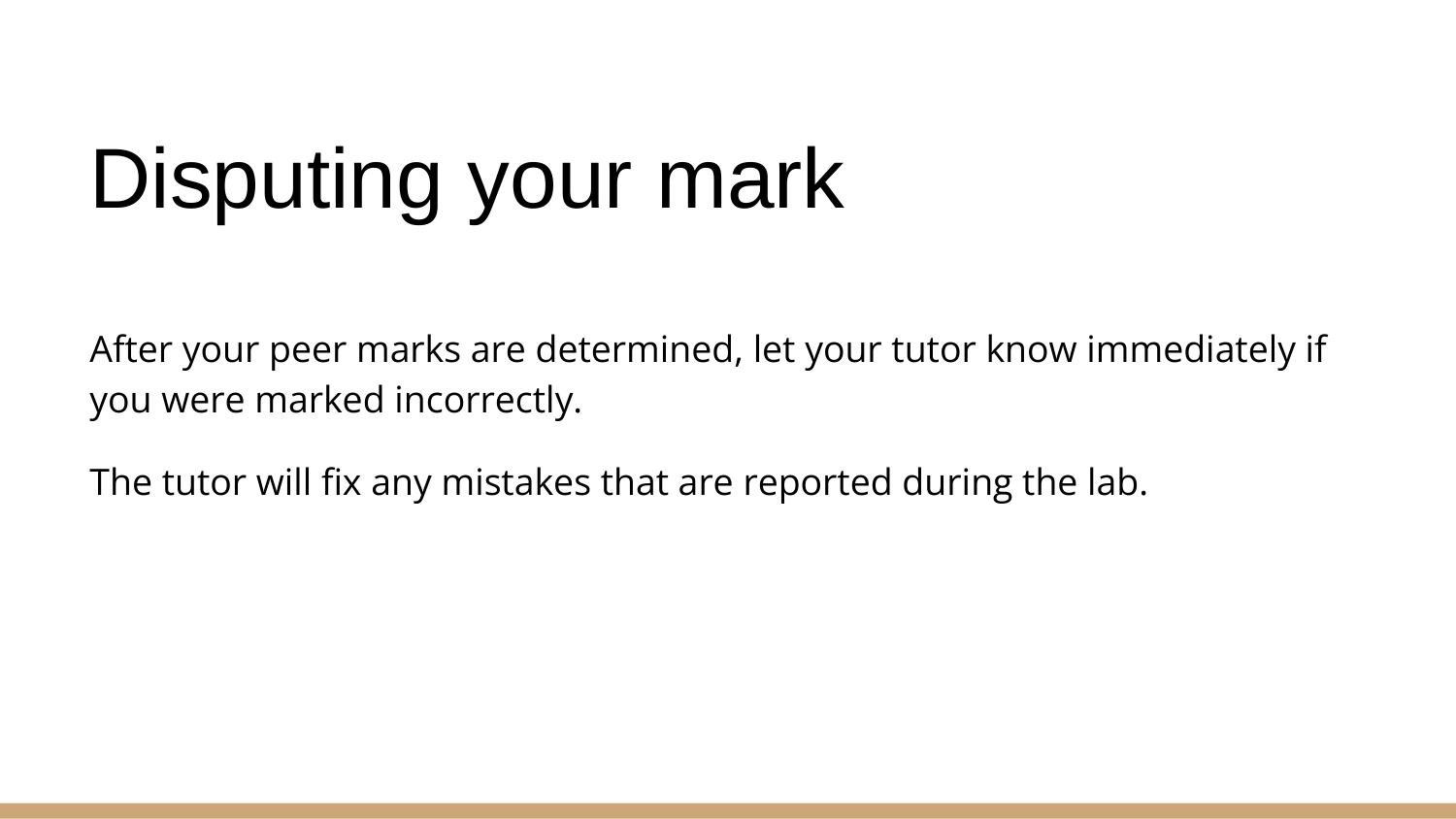

# Disputing your mark
After your peer marks are determined, let your tutor know immediately if you were marked incorrectly.
The tutor will fix any mistakes that are reported during the lab.